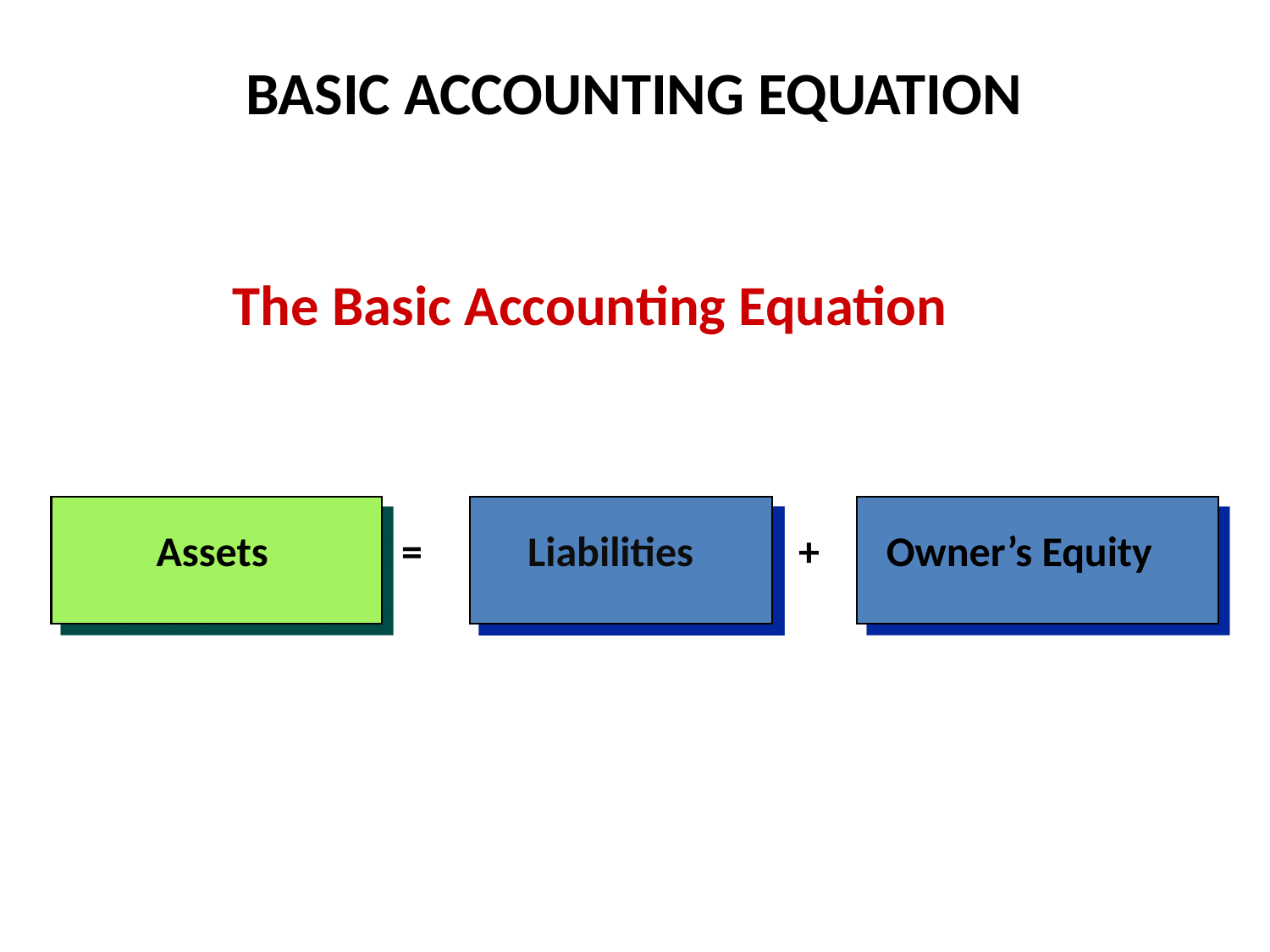

BASIC ACCOUNTING EQUATION
The Basic Accounting Equation

Assets              =           Liabilities           +       Owner’s Equity